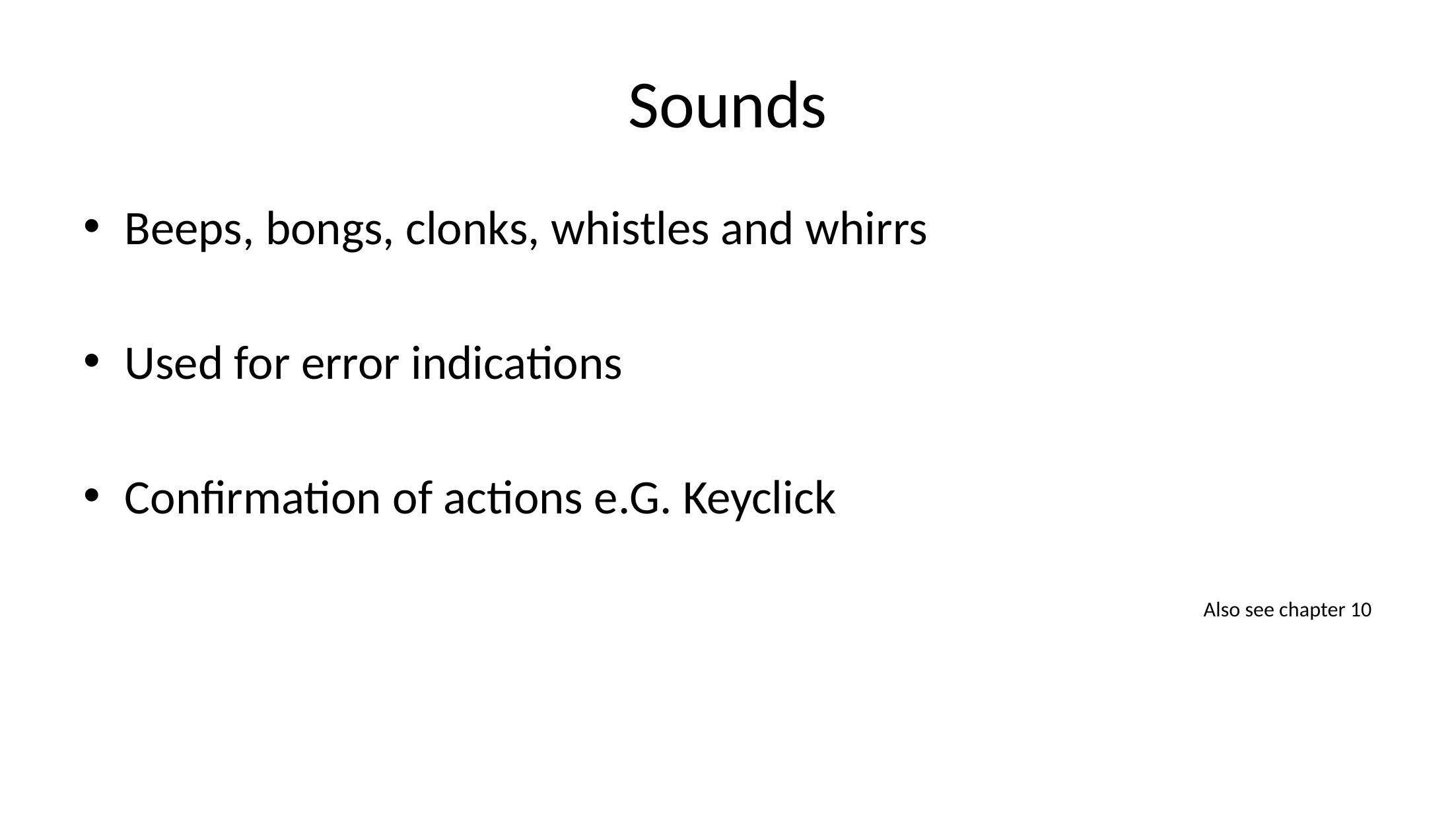

# Sounds
Beeps, bongs, clonks, whistles and whirrs

Used for error indications

Confirmation of actions e.G. Keyclick

Also see chapter 10